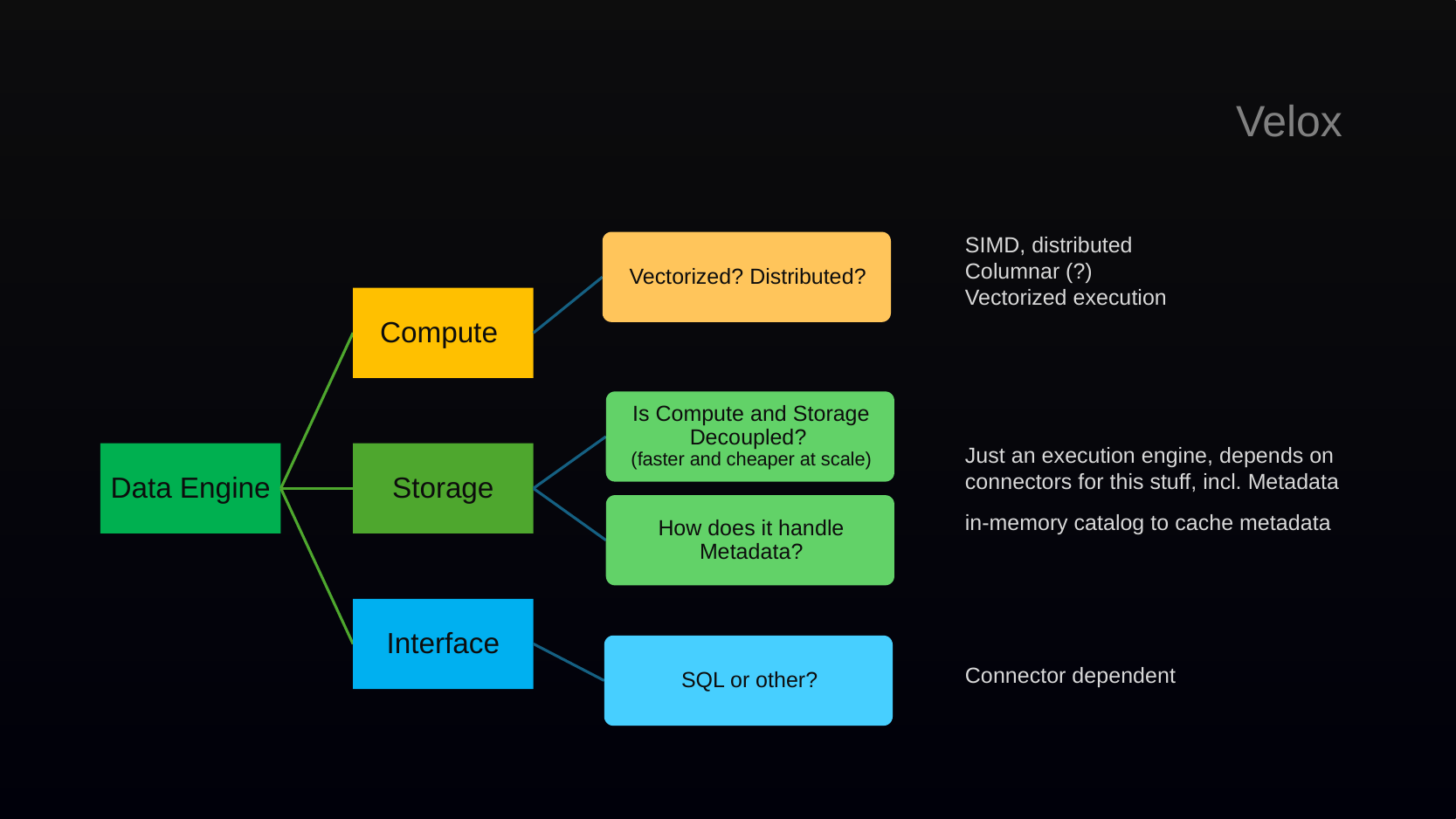

# Velox
Data Engine

Compute

Vectorized? Distributed?

Storage

Is Compute and Storage Decoupled?
(faster and cheaper at scale)

How does it handle Metadata?

Interface

SQL or other?
SIMD, distributed
Columnar (?)
Vectorized execution
Just an execution engine, depends on connectors for this stuff, incl. Metadata
in-memory catalog to cache metadata
Connector dependent